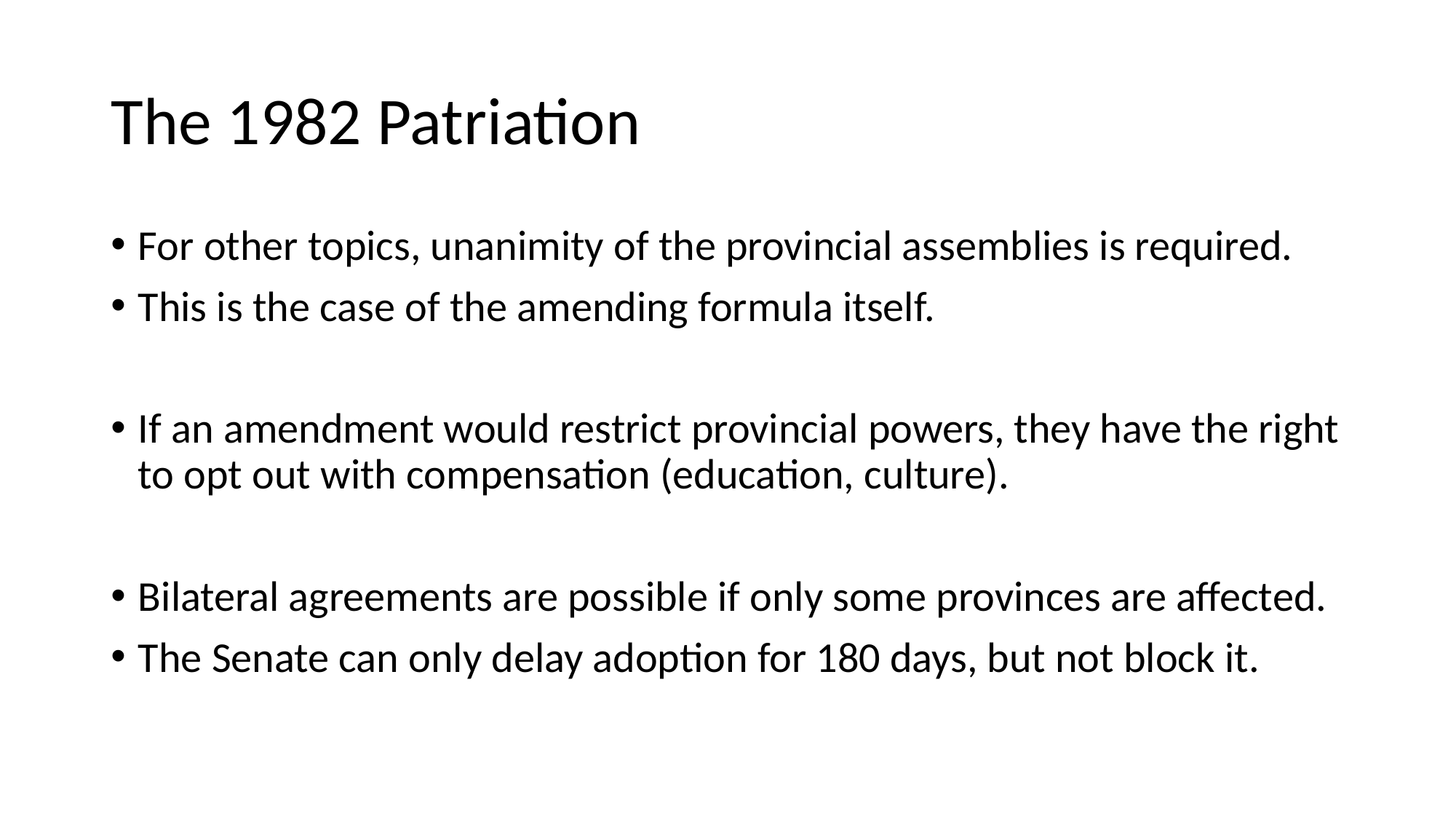

# The 1982 Patriation
For other topics, unanimity of the provincial assemblies is required.
This is the case of the amending formula itself.

If an amendment would restrict provincial powers, they have the right to opt out with compensation (education, culture).

Bilateral agreements are possible if only some provinces are affected.
The Senate can only delay adoption for 180 days, but not block it.